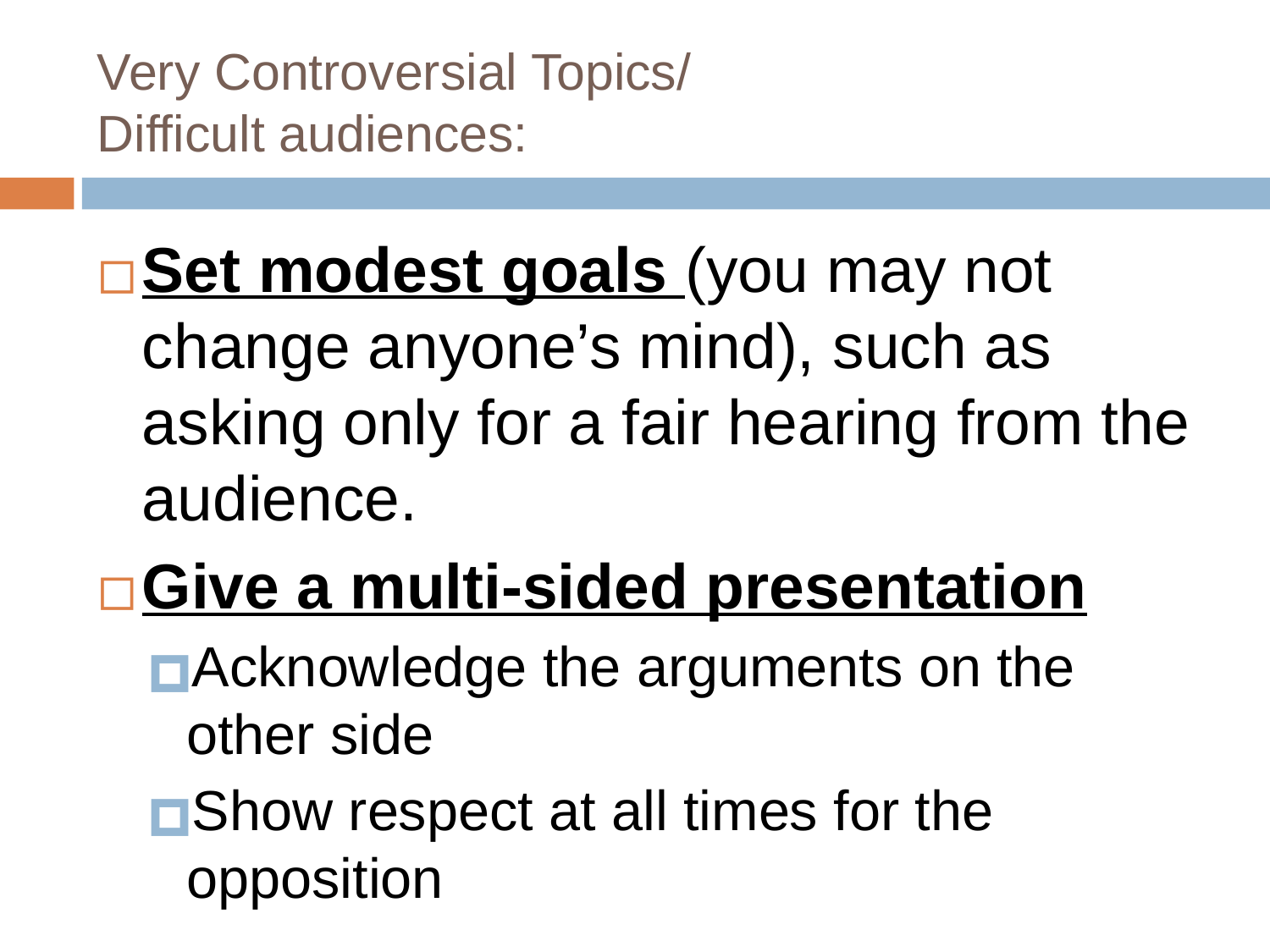

# Very Controversial Topics/ Difficult audiences:
Set modest goals (you may not change anyone’s mind), such as asking only for a fair hearing from the audience.
Give a multi-sided presentation
Acknowledge the arguments on the other side
Show respect at all times for the opposition